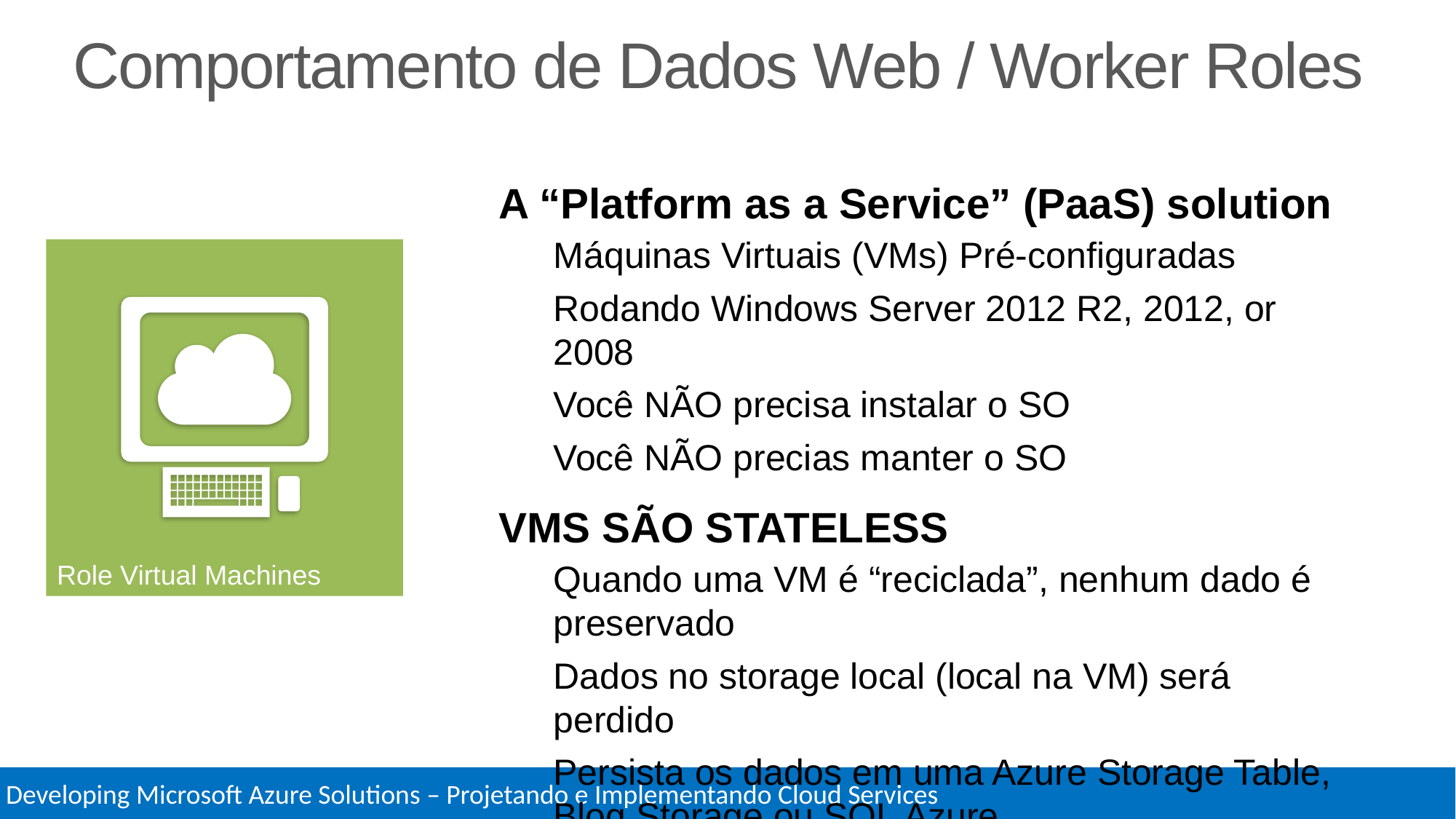

# Comportamento de Dados Web / Worker Roles
A “Platform as a Service” (PaaS) solution
Máquinas Virtuais (VMs) Pré-configuradas
Rodando Windows Server 2012 R2, 2012, or 2008
Você NÃO precisa instalar o SO
Você NÃO precias manter o SO
VMS SÃO STATELESS
Quando uma VM é “reciclada”, nenhum dado é preservado
Dados no storage local (local na VM) será perdido
Persista os dados em uma Azure Storage Table, Blog Storage ou SQL Azure
Role Virtual Machines